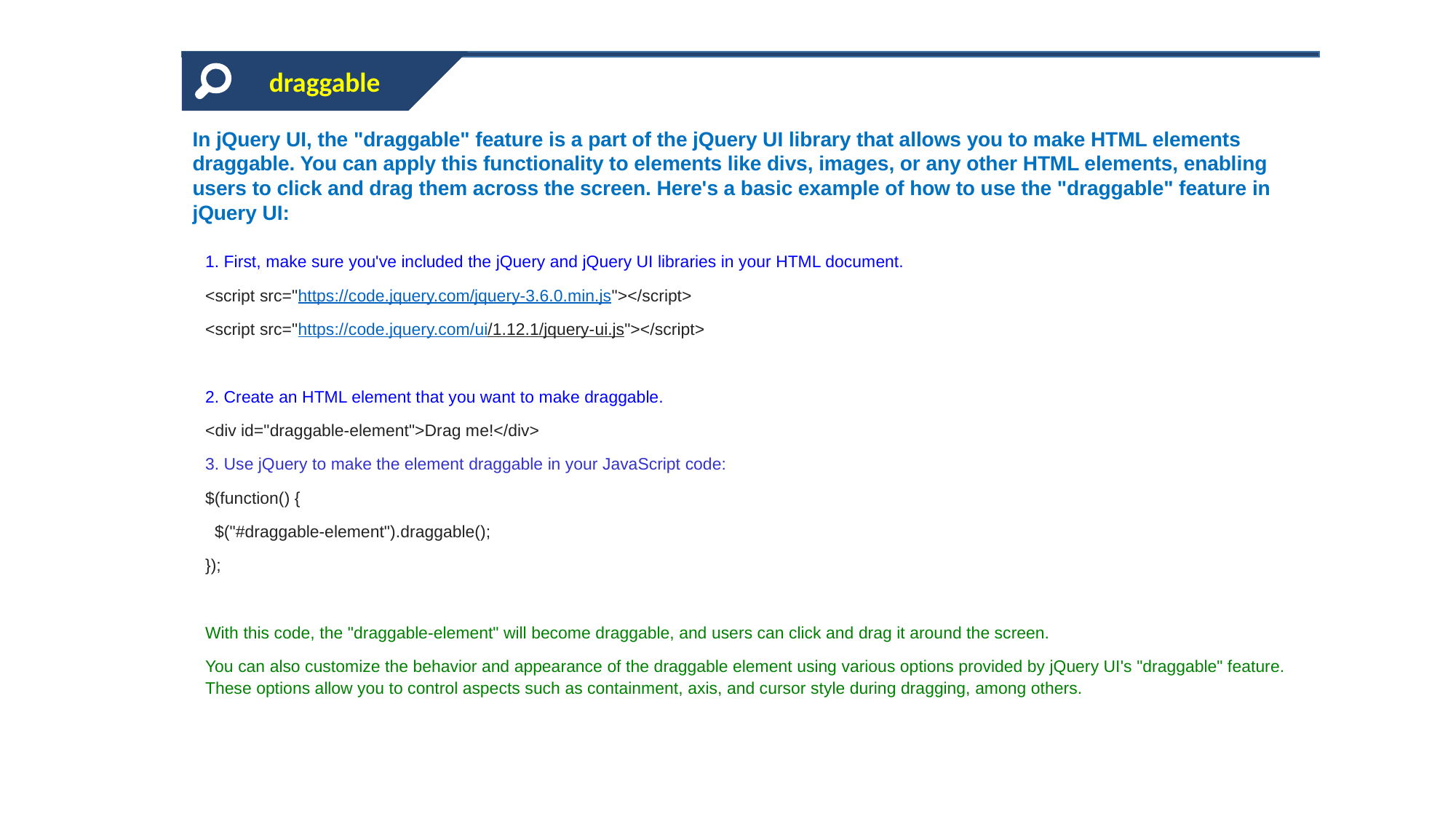

draggable

In jQuery UI, the "draggable" feature is a part of the jQuery UI library that allows you to make HTML elements draggable. You can apply this functionality to elements like divs, images, or any other HTML elements, enabling users to click and drag them across the screen. Here's a basic example of how to use the "draggable" feature in jQuery UI:

1. First, make sure you've included the jQuery and jQuery UI libraries in your HTML document.
<script src="https://code.jquery.com/jquery-3.6.0.min.js"></script>
<script src="https://code.jquery.com/ui/1.12.1/jquery-ui.js"></script>

2. Create an HTML element that you want to make draggable.
<div id="draggable-element">Drag me!</div>
3. Use jQuery to make the element draggable in your JavaScript code:
$(function() {
  $("#draggable-element").draggable();
});

With this code, the "draggable-element" will become draggable, and users can click and drag it around the screen.
You can also customize the behavior and appearance of the draggable element using various options provided by jQuery UI's "draggable" feature. These options allow you to control aspects such as containment, axis, and cursor style during dragging, among others.